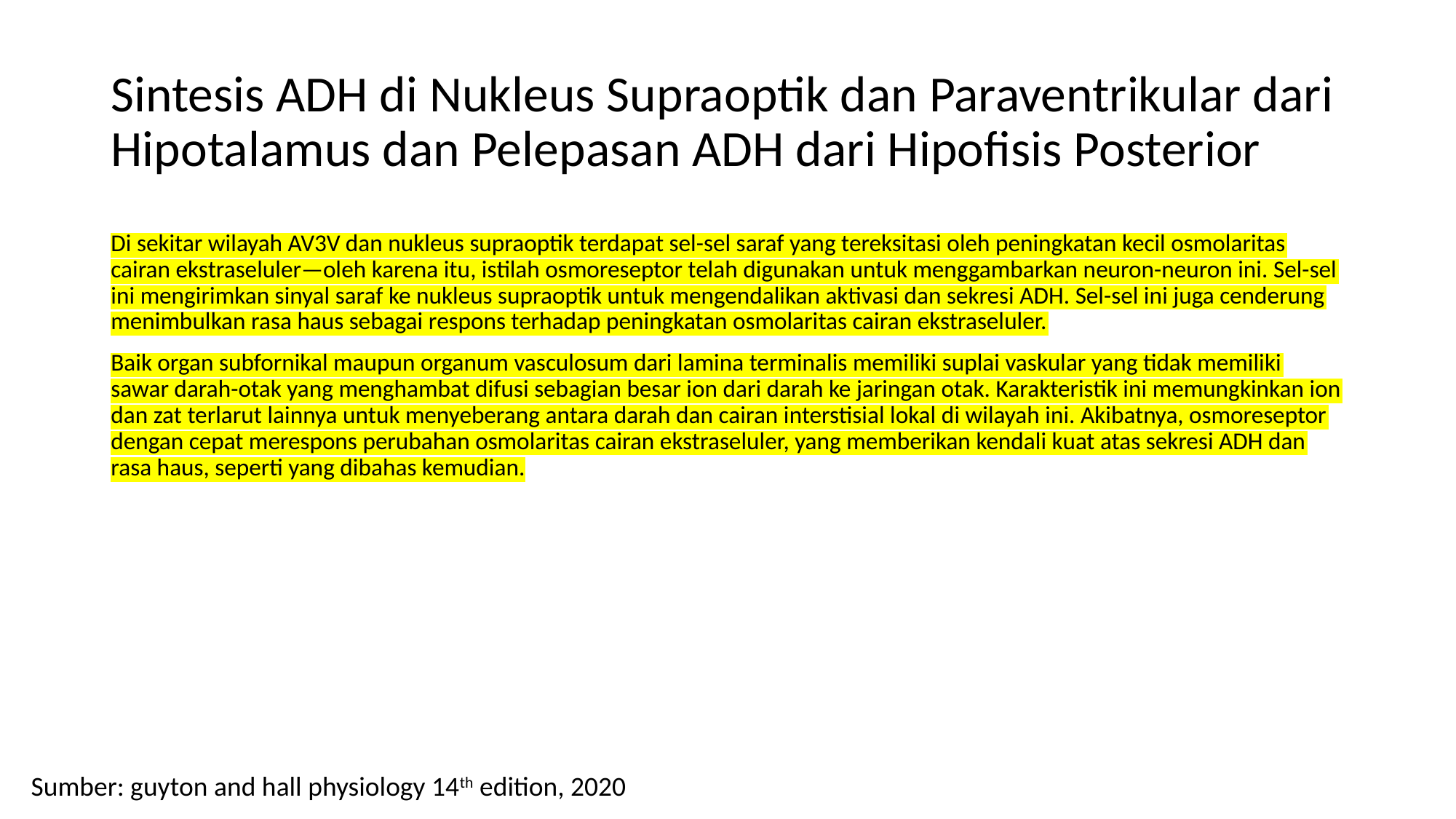

# Sintesis ADH di Nukleus Supraoptik dan Paraventrikular dari Hipotalamus dan Pelepasan ADH dari Hipofisis Posterior
Di sekitar wilayah AV3V dan nukleus supraoptik terdapat sel-sel saraf yang tereksitasi oleh peningkatan kecil osmolaritas cairan ekstraseluler—oleh karena itu, istilah osmoreseptor telah digunakan untuk menggambarkan neuron-neuron ini. Sel-sel ini mengirimkan sinyal saraf ke nukleus supraoptik untuk mengendalikan aktivasi dan sekresi ADH. Sel-sel ini juga cenderung menimbulkan rasa haus sebagai respons terhadap peningkatan osmolaritas cairan ekstraseluler.
Baik organ subfornikal maupun organum vasculosum dari lamina terminalis memiliki suplai vaskular yang tidak memiliki sawar darah-otak yang menghambat difusi sebagian besar ion dari darah ke jaringan otak. Karakteristik ini memungkinkan ion dan zat terlarut lainnya untuk menyeberang antara darah dan cairan interstisial lokal di wilayah ini. Akibatnya, osmoreseptor dengan cepat merespons perubahan osmolaritas cairan ekstraseluler, yang memberikan kendali kuat atas sekresi ADH dan rasa haus, seperti yang dibahas kemudian.
Sumber: guyton and hall physiology 14th edition, 2020